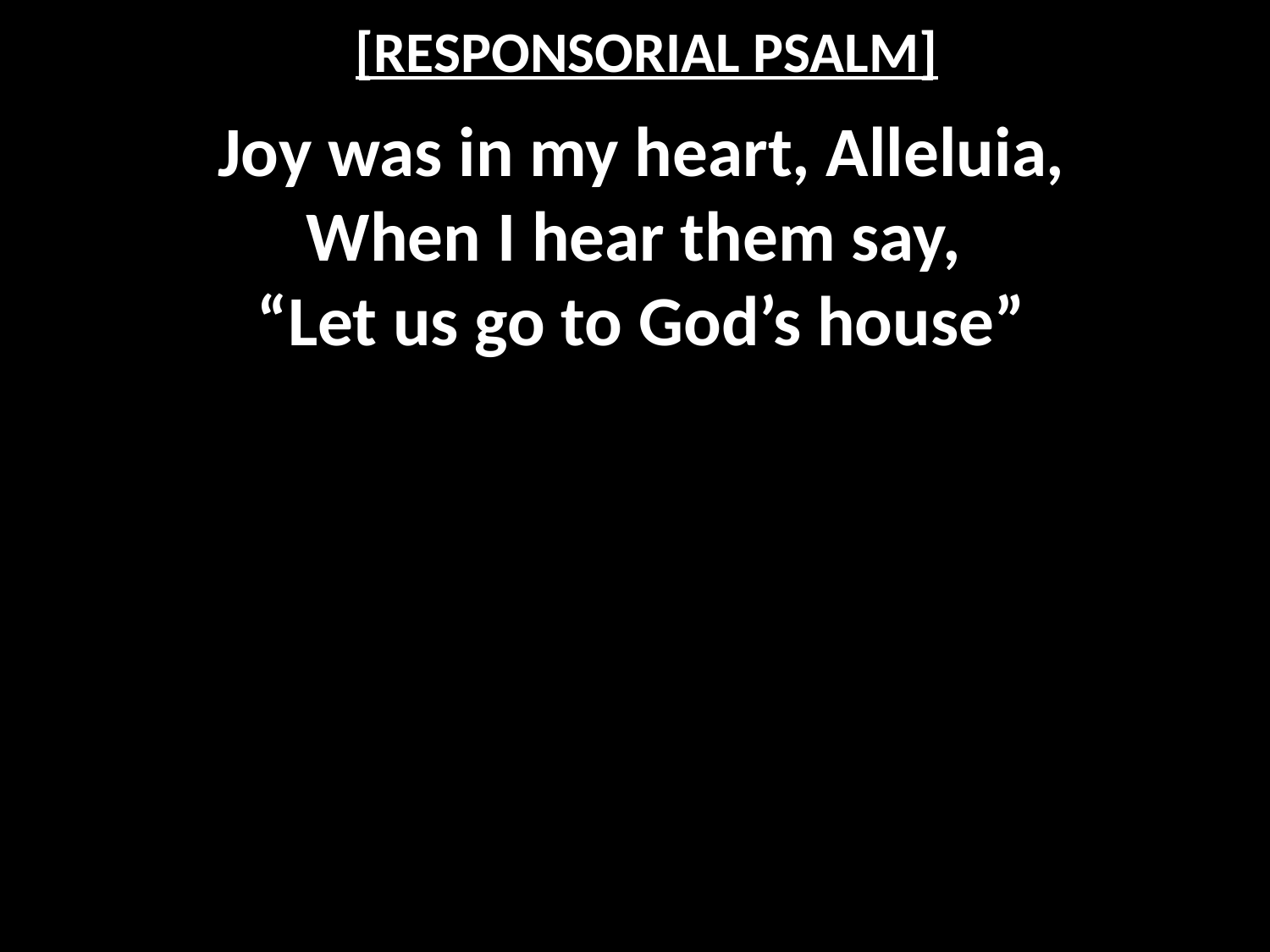

# [RESPONSORIAL PSALM]
Joy was in my heart, Alleluia,
When I hear them say,
“Let us go to God’s house”